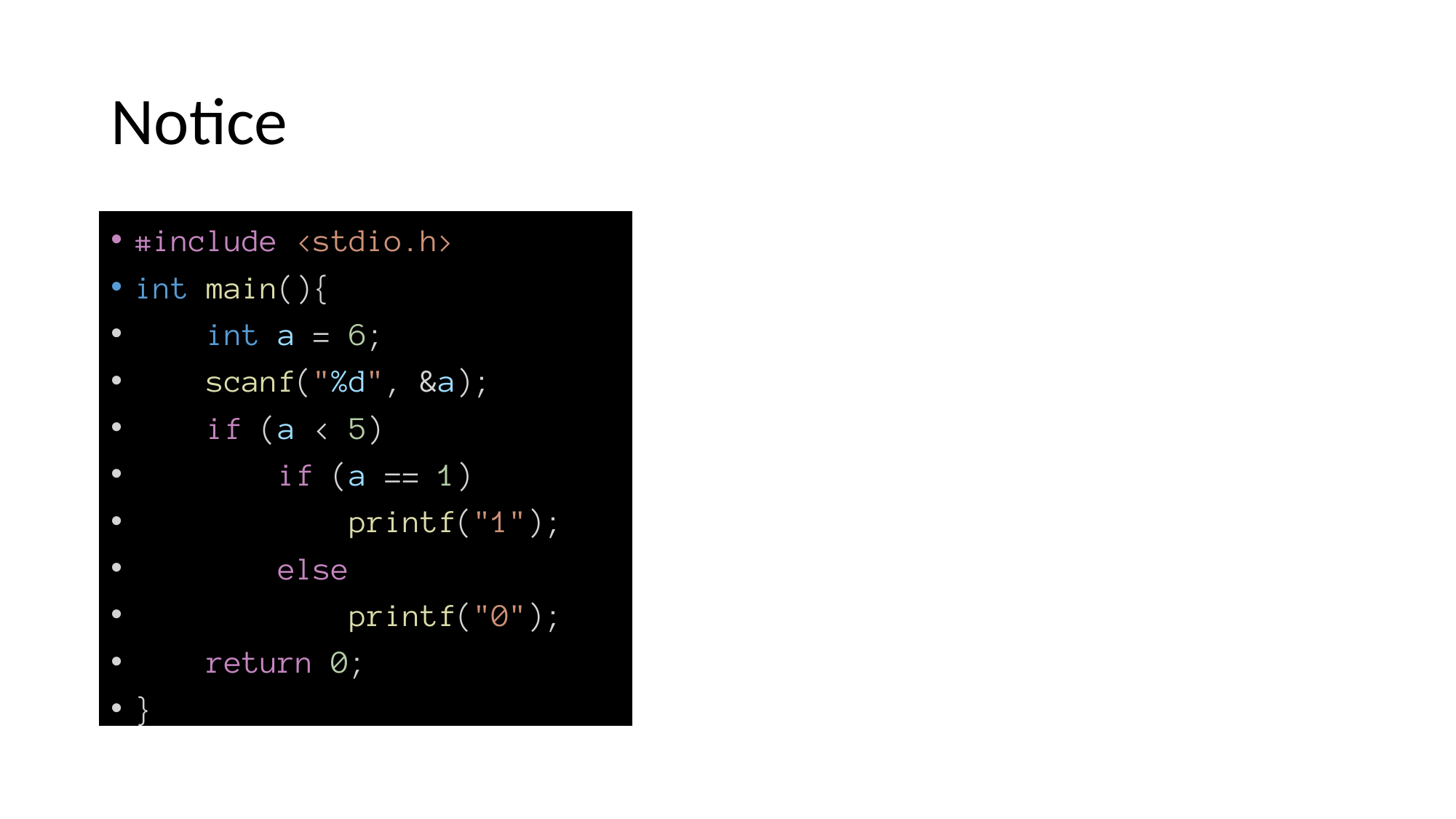

# Notice

#include <stdio.h>
int main(){
    int a = 6;
    scanf("%d", &a);
    if (a < 5)
        if (a == 1)
            printf("1");
        else
            printf("0");
    return 0;
}